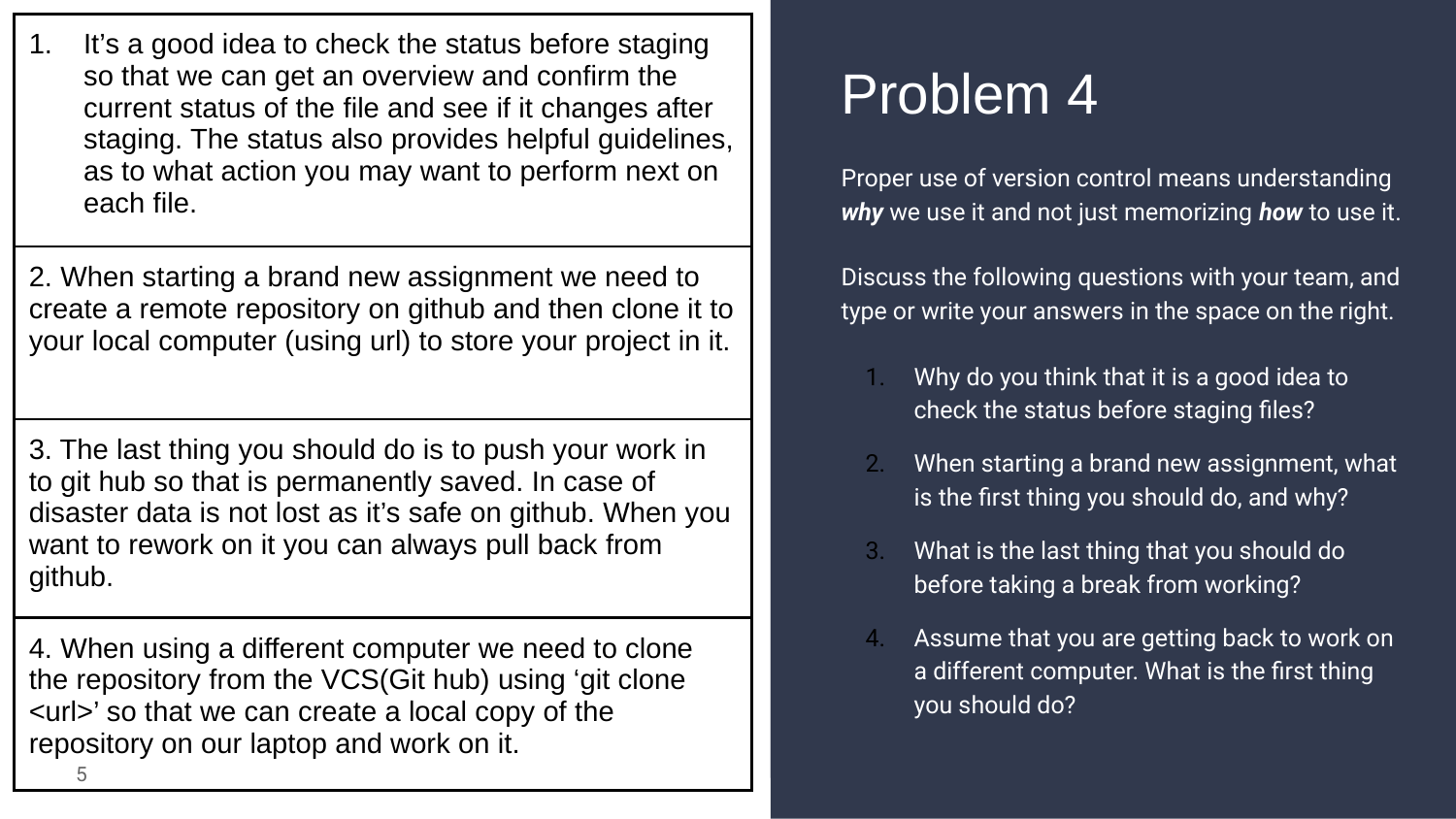

| It’s a good idea to check the status before staging so that we can get an overview and confirm the current status of the file and see if it changes after staging. The status also provides helpful guidelines, as to what action you may want to perform next on each file. |
| --- |
| 2. When starting a brand new assignment we need to create a remote repository on github and then clone it to your local computer (using url) to store your project in it. |
| 3. The last thing you should do is to push your work in to git hub so that is permanently saved. In case of disaster data is not lost as it’s safe on github. When you want to rework on it you can always pull back from github. |
| 4. When using a different computer we need to clone the repository from the VCS(Git hub) using ‘git clone <url>’ so that we can create a local copy of the repository on our laptop and work on it. |
# Problem 4
Proper use of version control means understanding why we use it and not just memorizing how to use it.
Discuss the following questions with your team, and type or write your answers in the space on the right.
Why do you think that it is a good idea to check the status before staging files?
When starting a brand new assignment, what is the first thing you should do, and why?
What is the last thing that you should do before taking a break from working?
Assume that you are getting back to work on a different computer. What is the first thing you should do?
5